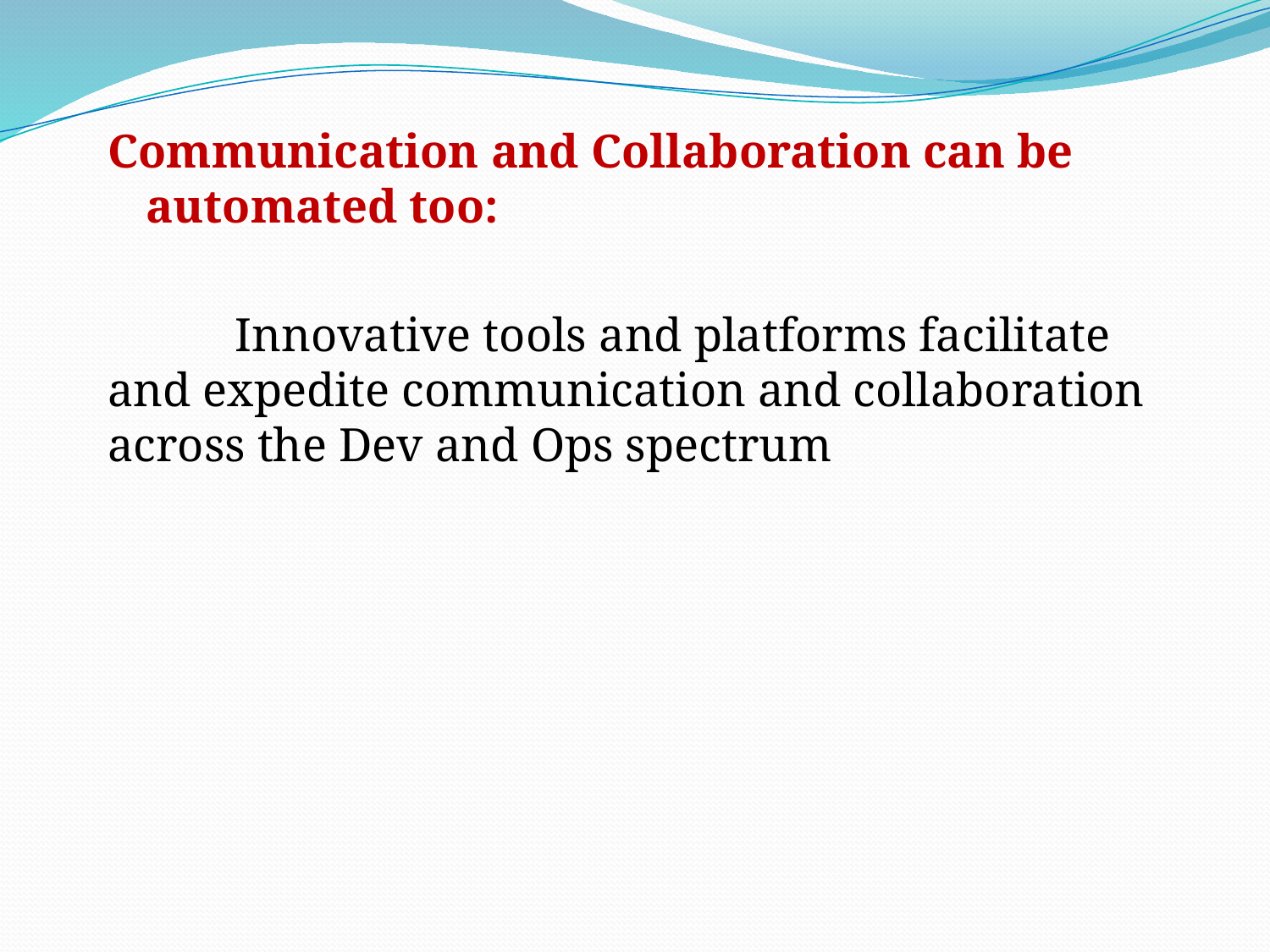

Communication and Collaboration can be automated too:

	Innovative tools and platforms facilitate and expedite communication and collaboration across the Dev and Ops spectrum